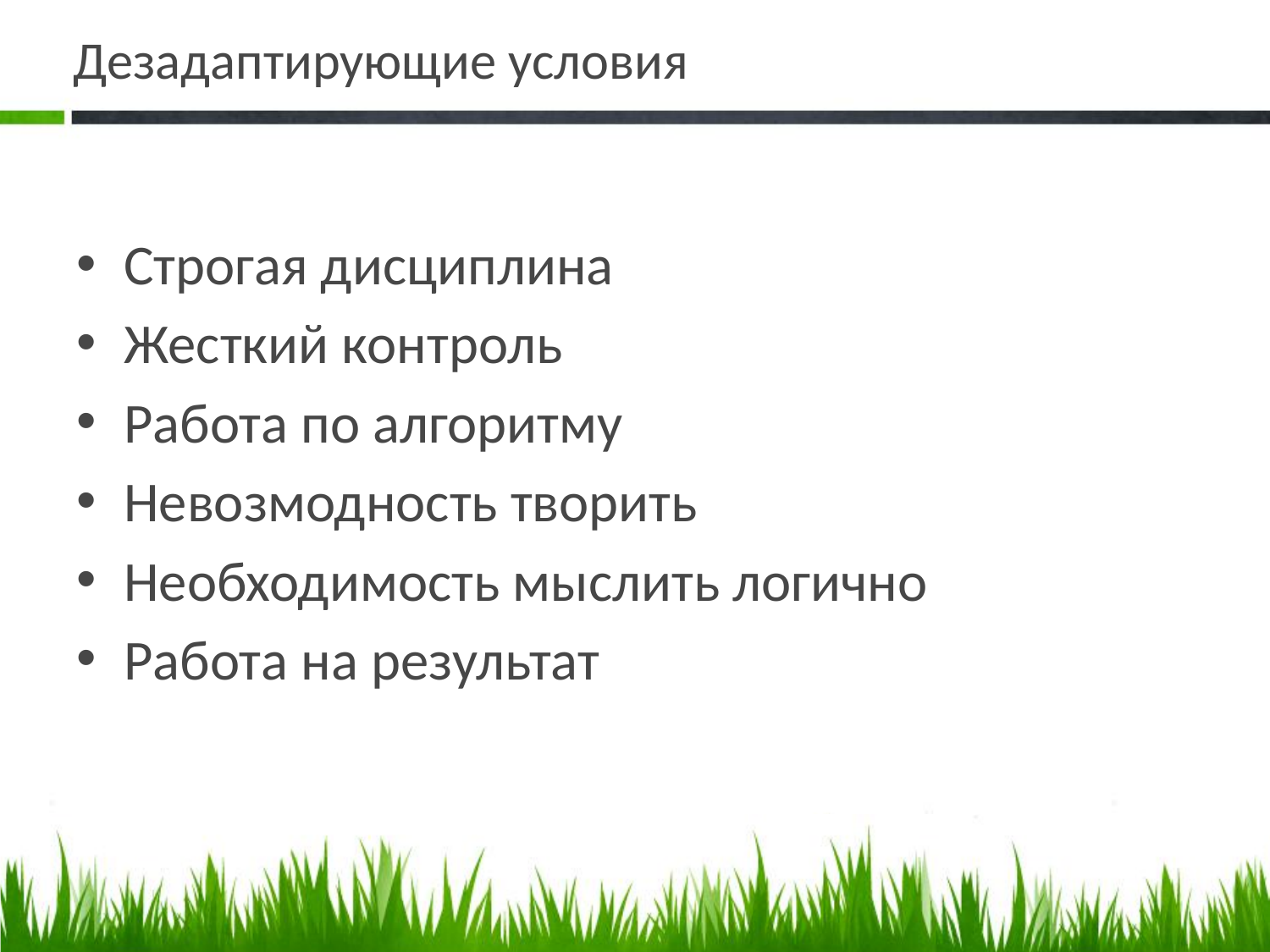

# Дезадаптирующие условия
Строгая дисциплина
Жесткий контроль
Работа по алгоритму
Невозмодность творить
Необходимость мыслить логично
Работа на результат